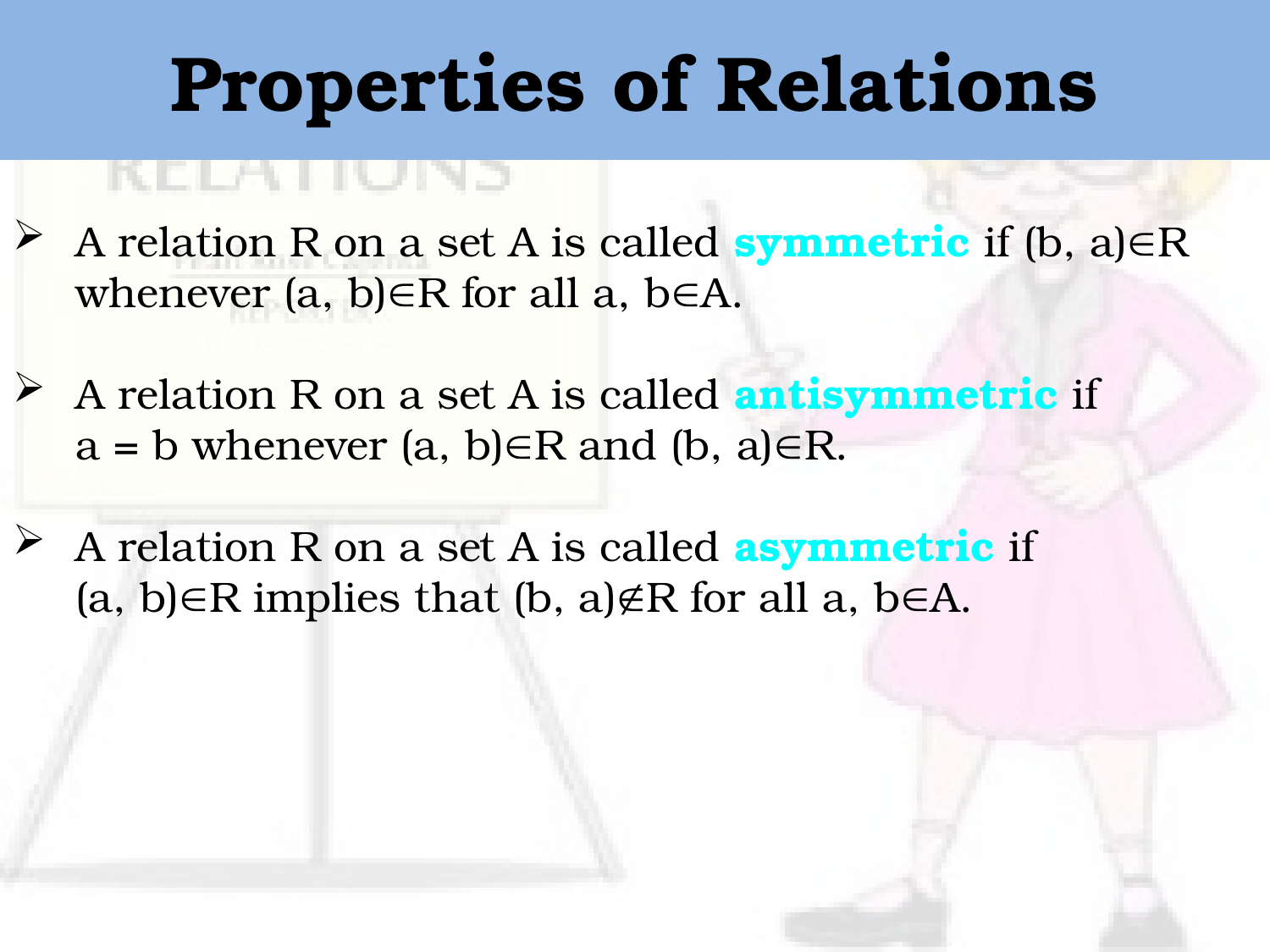

Properties of Relations
A relation R on a set A is called symmetric if (b, a)∈R whenever (a, b)∈R for all a, b∈A.

A relation R on a set A is called antisymmetric if
a = b whenever (a, b)∈R and (b, a)∈R.

A relation R on a set A is called asymmetric if
(a, b)∈R implies that (b, a)∉R for all a, b∈A.